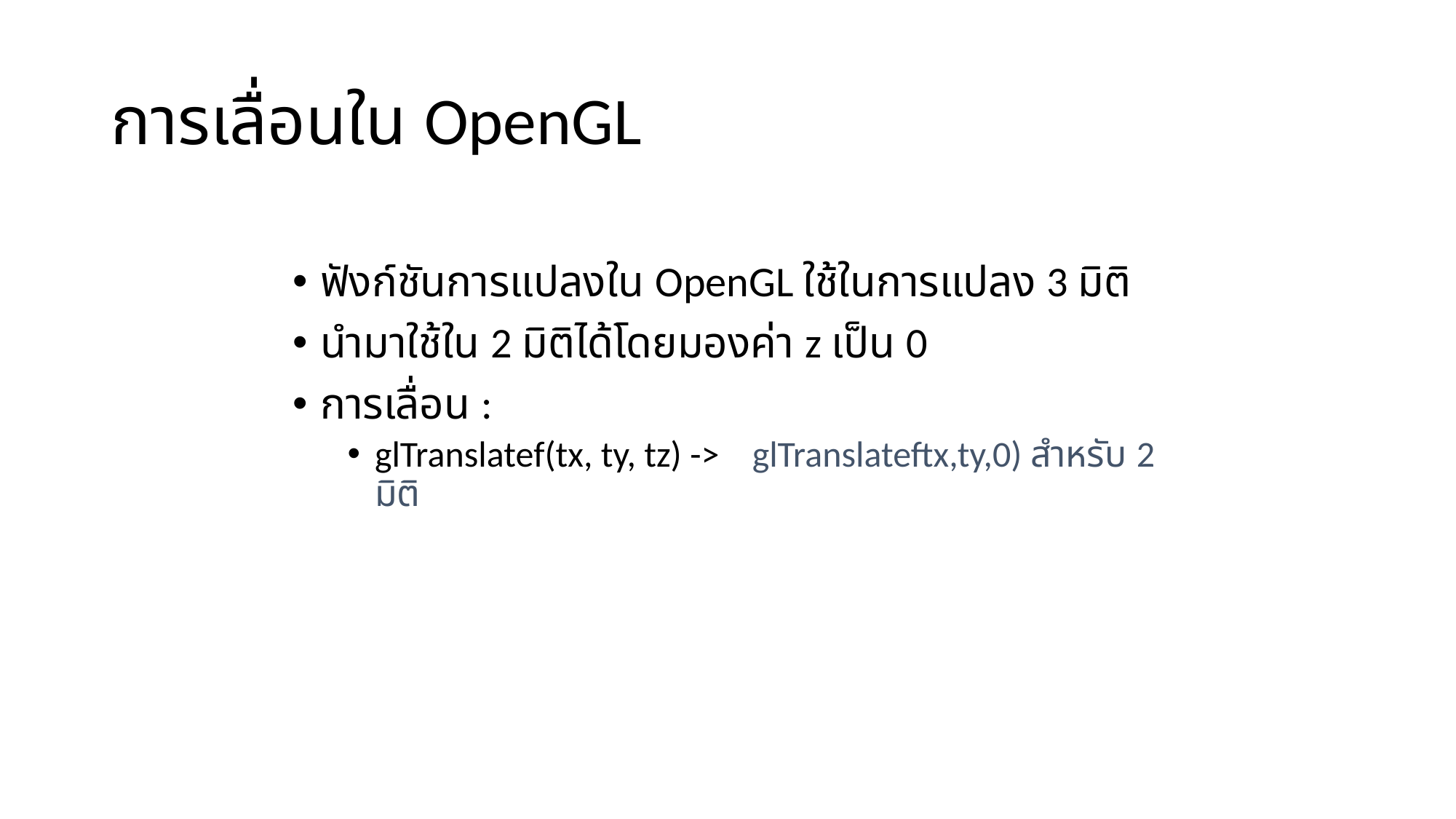

# การเลื่อนใน OpenGL
ฟังก์ชันการแปลงใน OpenGL ใช้ในการแปลง 3 มิติ
นำมาใช้ใน 2 มิติได้โดยมองค่า z เป็น 0
การเลื่อน :
glTranslatef(tx, ty, tz) ->    glTranslateftx,ty,0) สำหรับ 2 มิติ